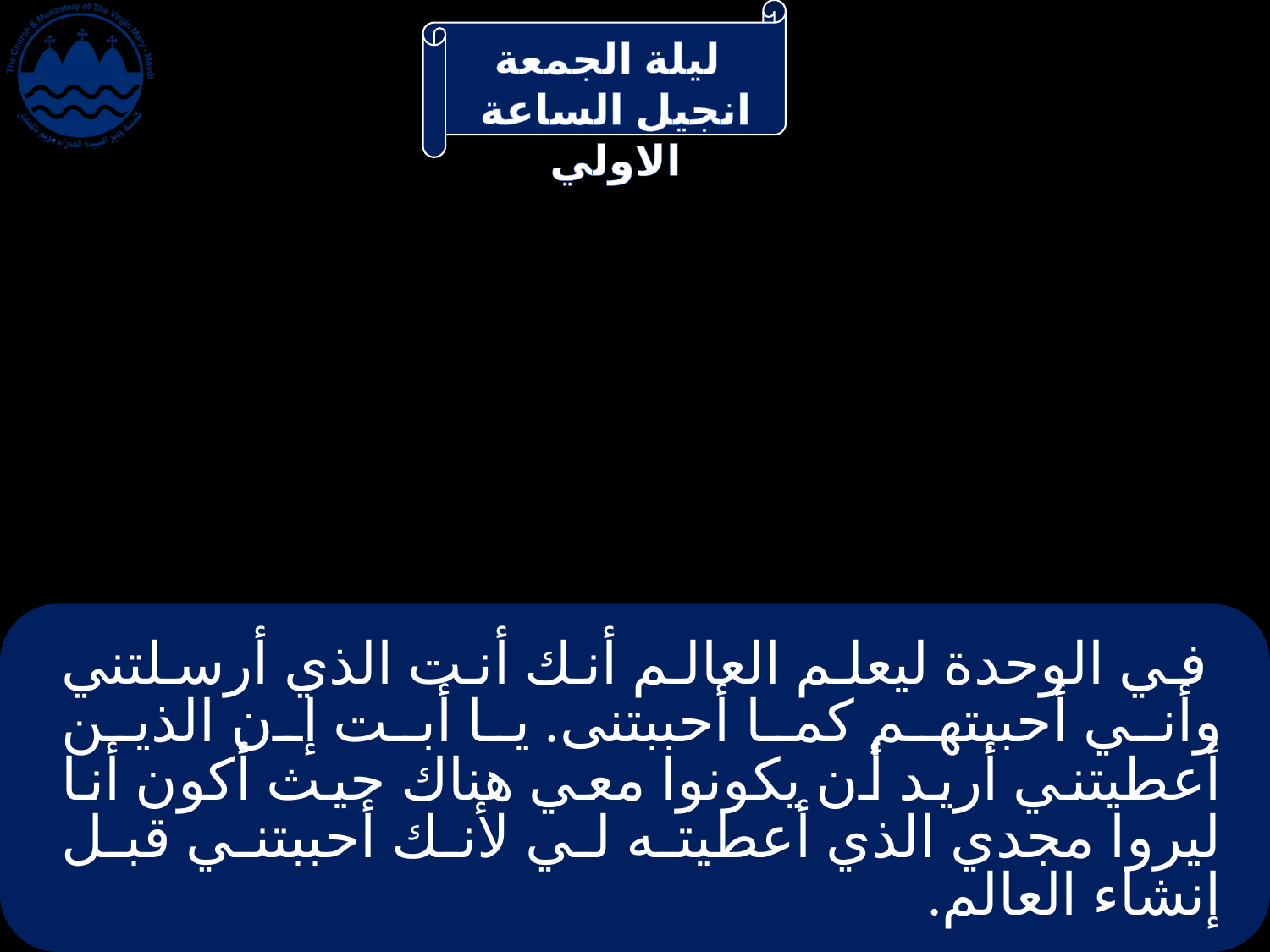

# في الوحدة ليعلم العالم أنك أنت الذي أرسلتني وأني أحببتهم كما أحببتنى. يا أبت إن الذين أعطيتني أريد أن يكونوا معي هناك حيث أكون أنا ليروا مجدي الذي أعطيته لي لأنك أحببتني قبل إنشاء العالم.